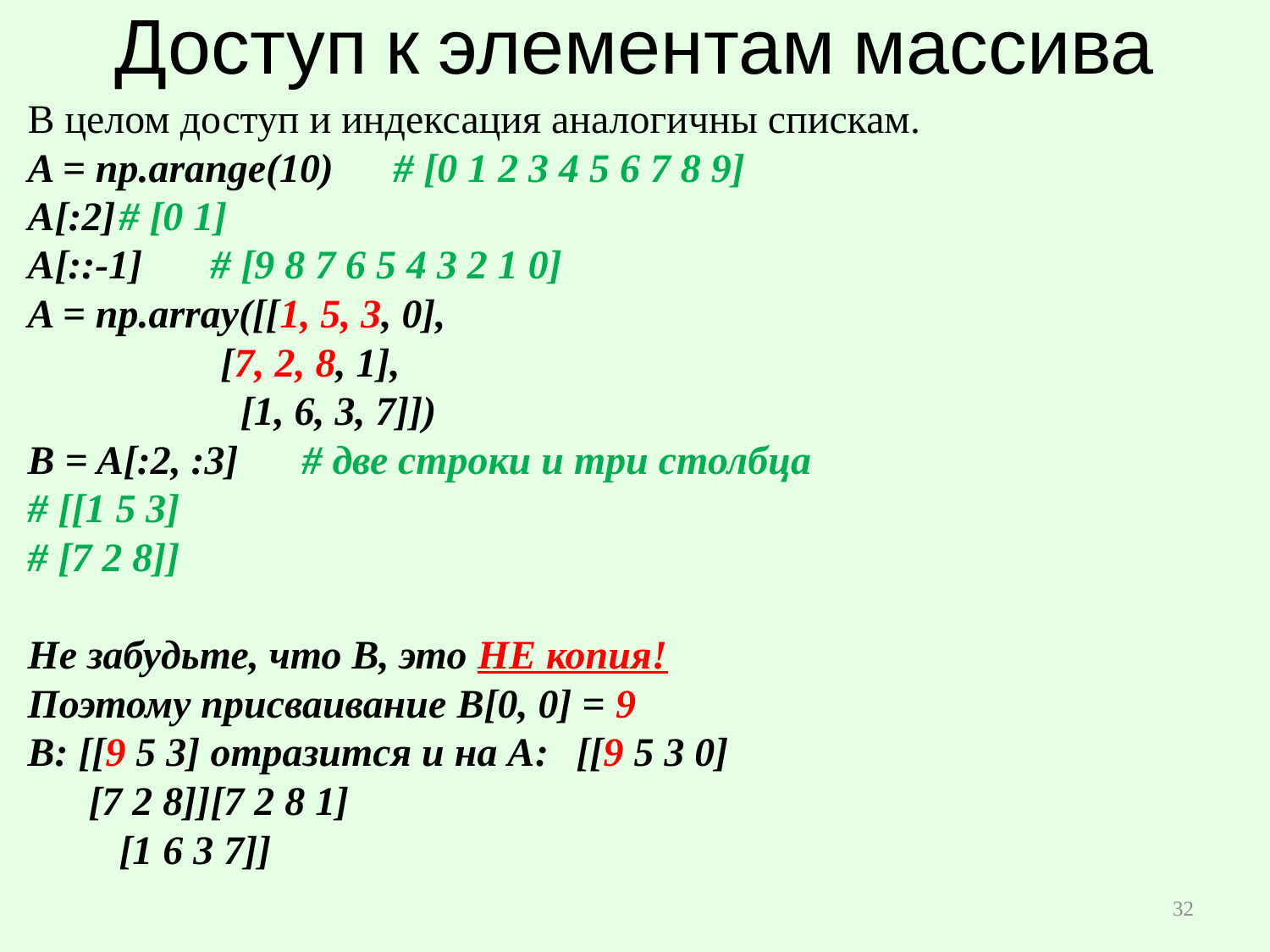

# Доступ к элементам массива
В целом доступ и индексация аналогичны спискам.
A = np.arange(10)	# [0 1 2 3 4 5 6 7 8 9]
A[:2]				# [0 1]
A[::-1]			# [9 8 7 6 5 4 3 2 1 0]
A = np.array([[1, 5, 3, 0],
              	 [7, 2, 8, 1],
                     [1, 6, 3, 7]])
B = A[:2, :3] 	# две строки и три столбца
# [[1 5 3]
# [7 2 8]]

Не забудьте, что В, это НЕ копия!
Поэтому присваивание B[0, 0] = 9
B: [[9 5 3] отразится и на А: 	[[9 5 3 0]
      [7 2 8]]				[7 2 8 1]
					[1 6 3 7]]

32